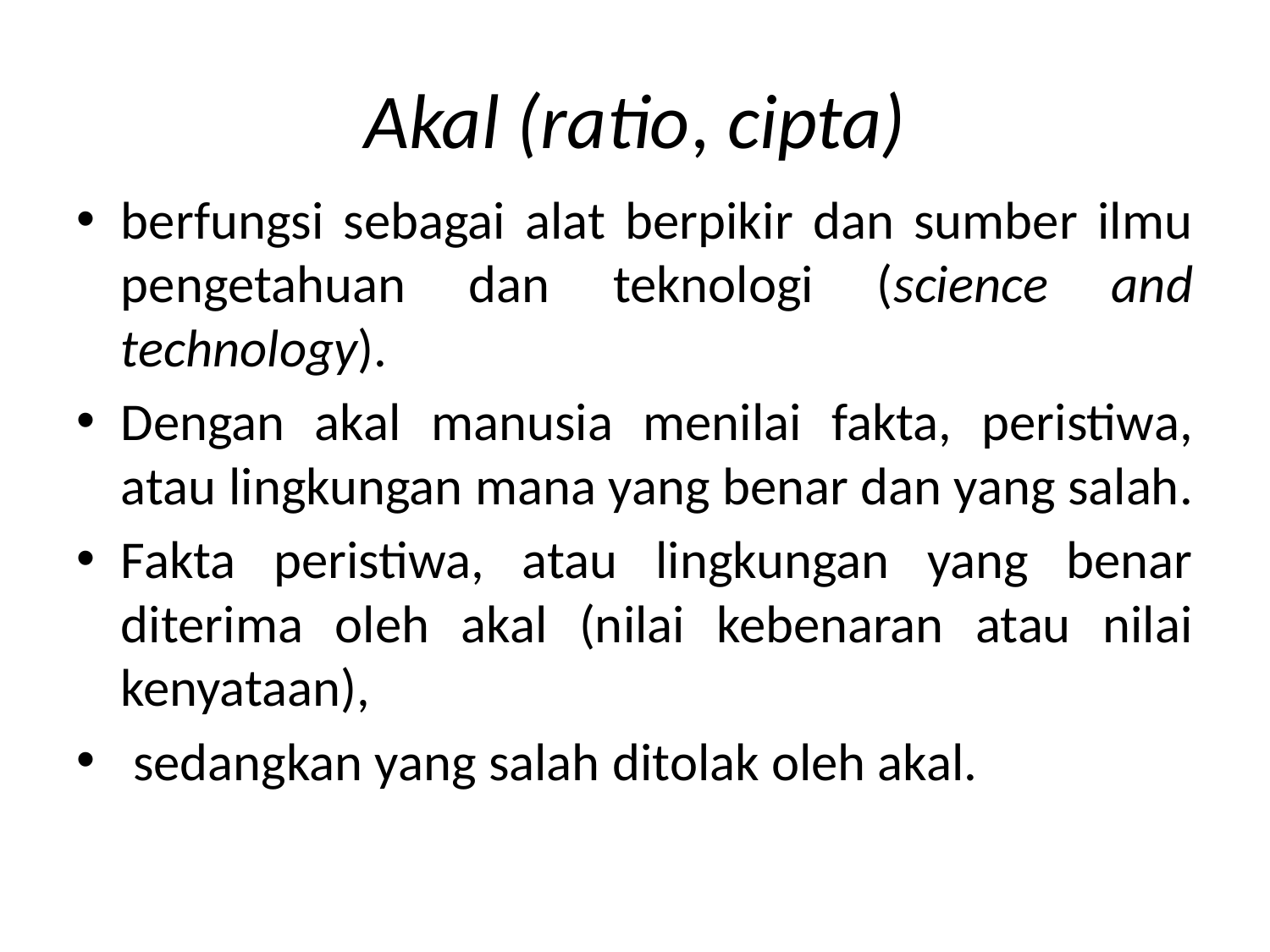

# Akal (ratio, cipta)
berfungsi sebagai alat berpikir dan sumber ilmu pengetahuan dan teknologi (science and technology).
Dengan akal manusia menilai fakta, peristiwa, atau lingkungan mana yang benar dan yang salah.
Fakta peristiwa, atau lingkungan yang benar diterima oleh akal (nilai kebenaran atau nilai kenyataan),
 sedangkan yang salah ditolak oleh akal.